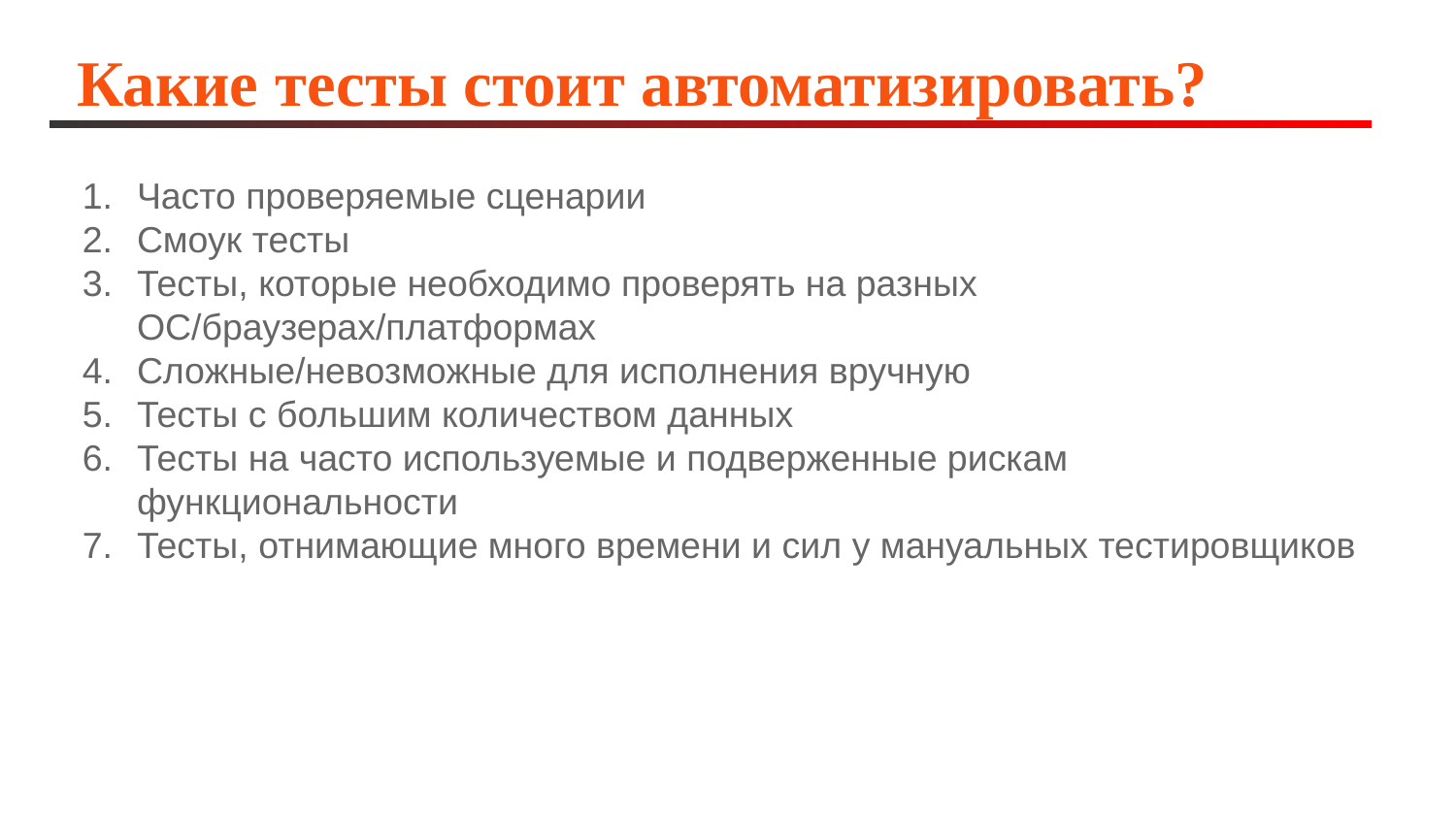

# Какие тесты стоит автоматизировать?

Часто проверяемые сценарии
Смоук тесты
Тесты, которые необходимо проверять на разных ОС/браузерах/платформах
Сложные/невозможные для исполнения вручную
Тесты с большим количеством данных
Тесты на часто используемые и подверженные рискам функциональности
Тесты, отнимающие много времени и сил у мануальных тестировщиков